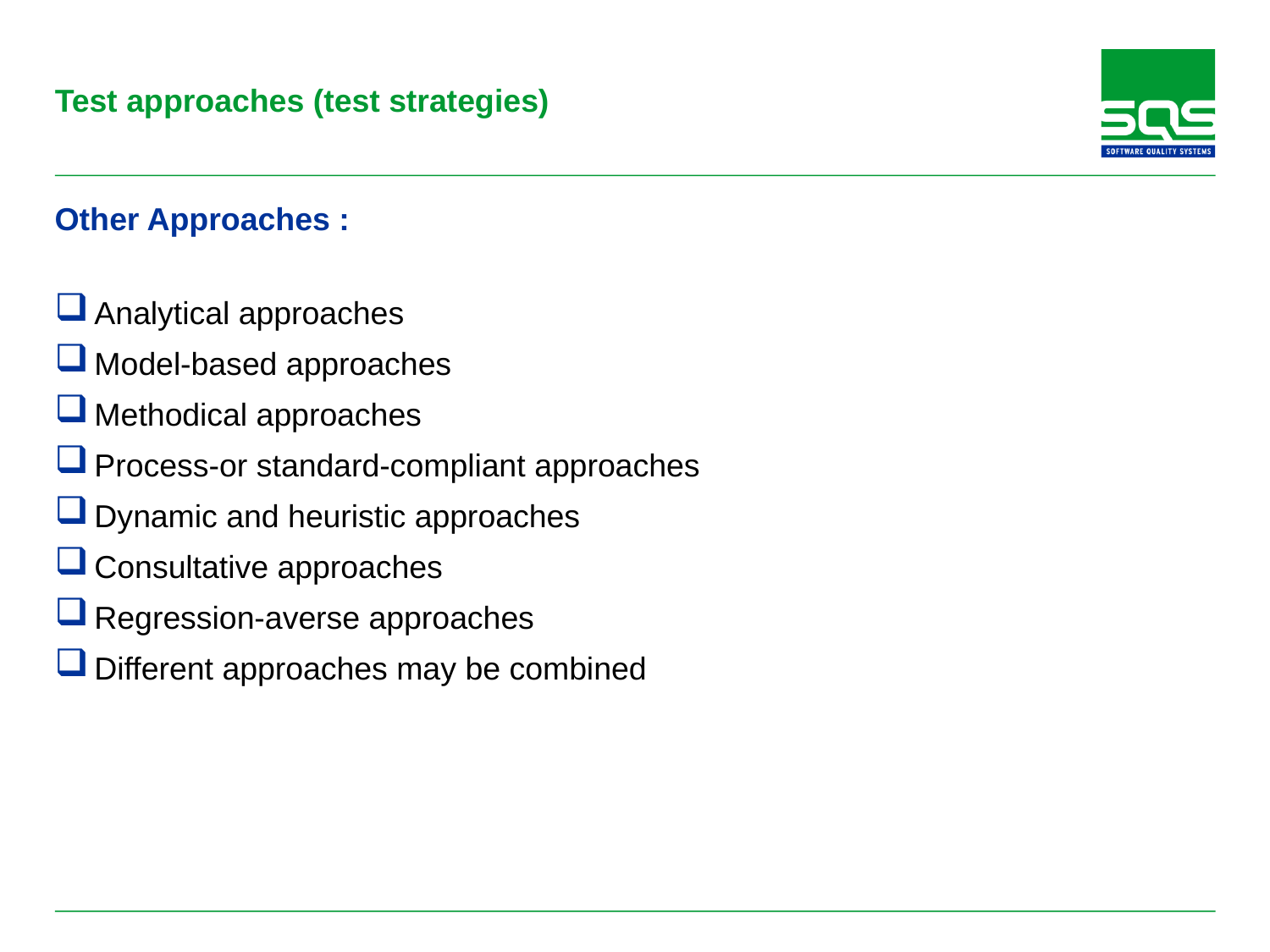

# Test approaches (test strategies)
Other Approaches :

Analytical approaches
Model-based approaches
Methodical approaches
Process-or standard-compliant approaches
Dynamic and heuristic approaches
Consultative approaches
Regression-averse approaches
Different approaches may be combined